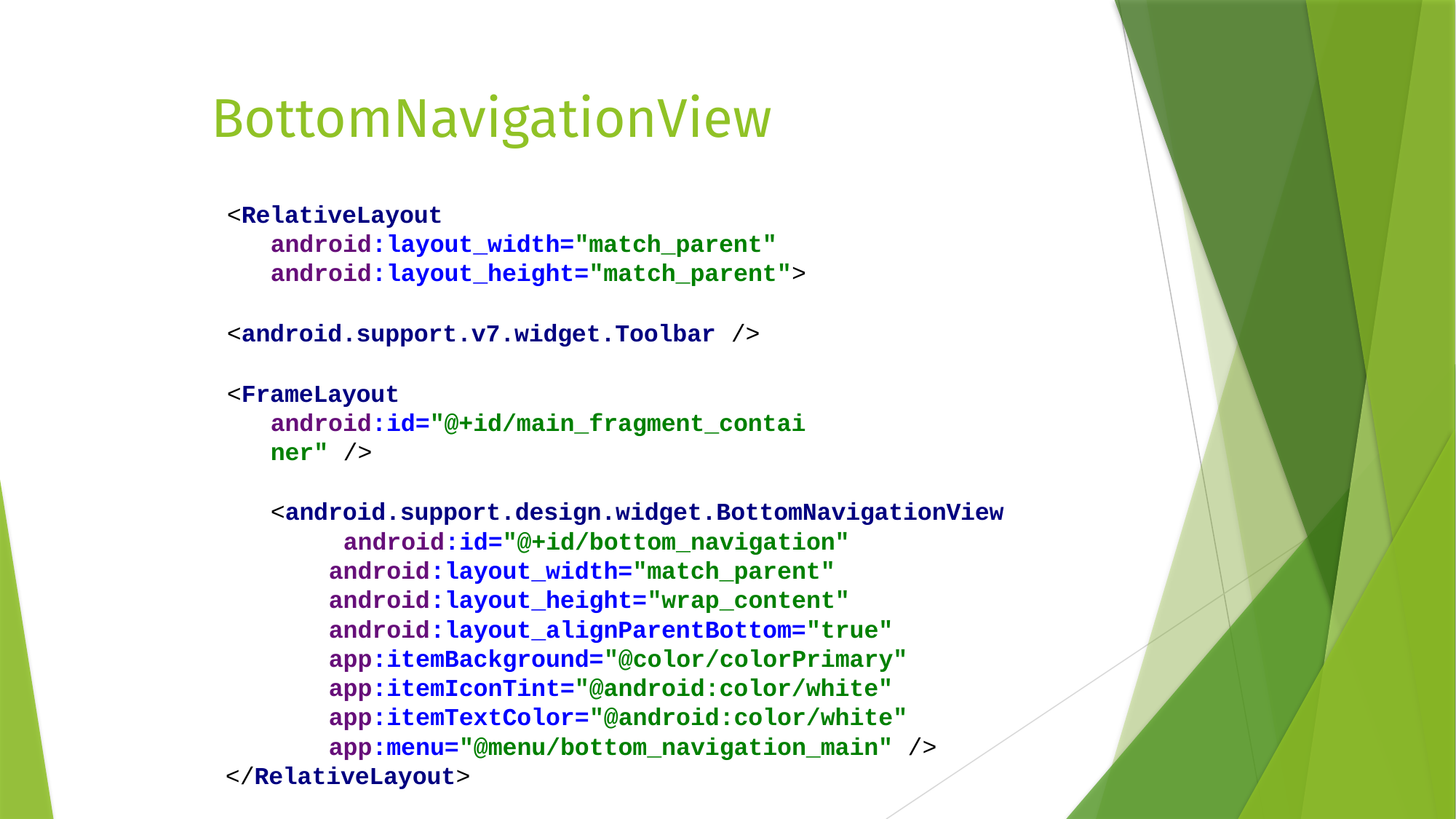

# BottomNavigationView
<RelativeLayout  android:layout_width="match_parent"  android:layout_height="match_parent">

<android.support.v7.widget.Toolbar />

<FrameLayout android:id="@+id/main_fragment_container" />

<android.support.design.widget.BottomNavigationView  android:id="@+id/bottom_navigation"  android:layout_width="match_parent"  android:layout_height="wrap_content"  android:layout_alignParentBottom="true"  app:itemBackground="@color/colorPrimary"  app:itemIconTint="@android:color/white"  app:itemTextColor="@android:color/white"  app:menu="@menu/bottom_navigation_main" />
</RelativeLayout>